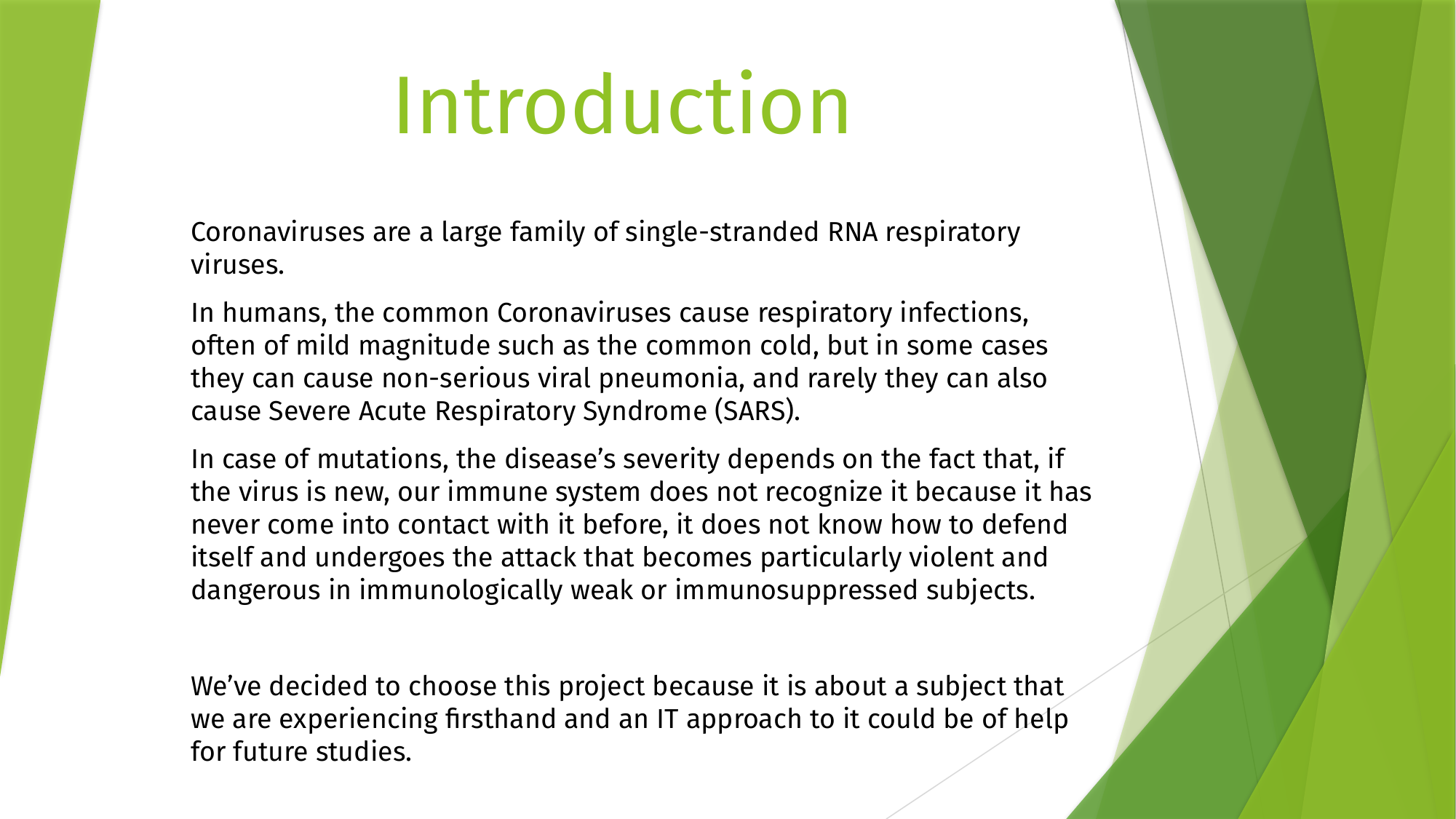

# Introduction
Coronaviruses are a large family of single-stranded RNA respiratory viruses.
In humans, the common Coronaviruses cause respiratory infections, often of mild magnitude such as the common cold, but in some cases they can cause non-serious viral pneumonia, and rarely they can also cause Severe Acute Respiratory Syndrome (SARS).
In case of mutations, the disease’s severity depends on the fact that, if the virus is new, our immune system does not recognize it because it has never come into contact with it before, it does not know how to defend itself and undergoes the attack that becomes particularly violent and dangerous in immunologically weak or immunosuppressed subjects.

We’ve decided to choose this project because it is about a subject that we are experiencing firsthand and an IT approach to it could be of help for future studies.